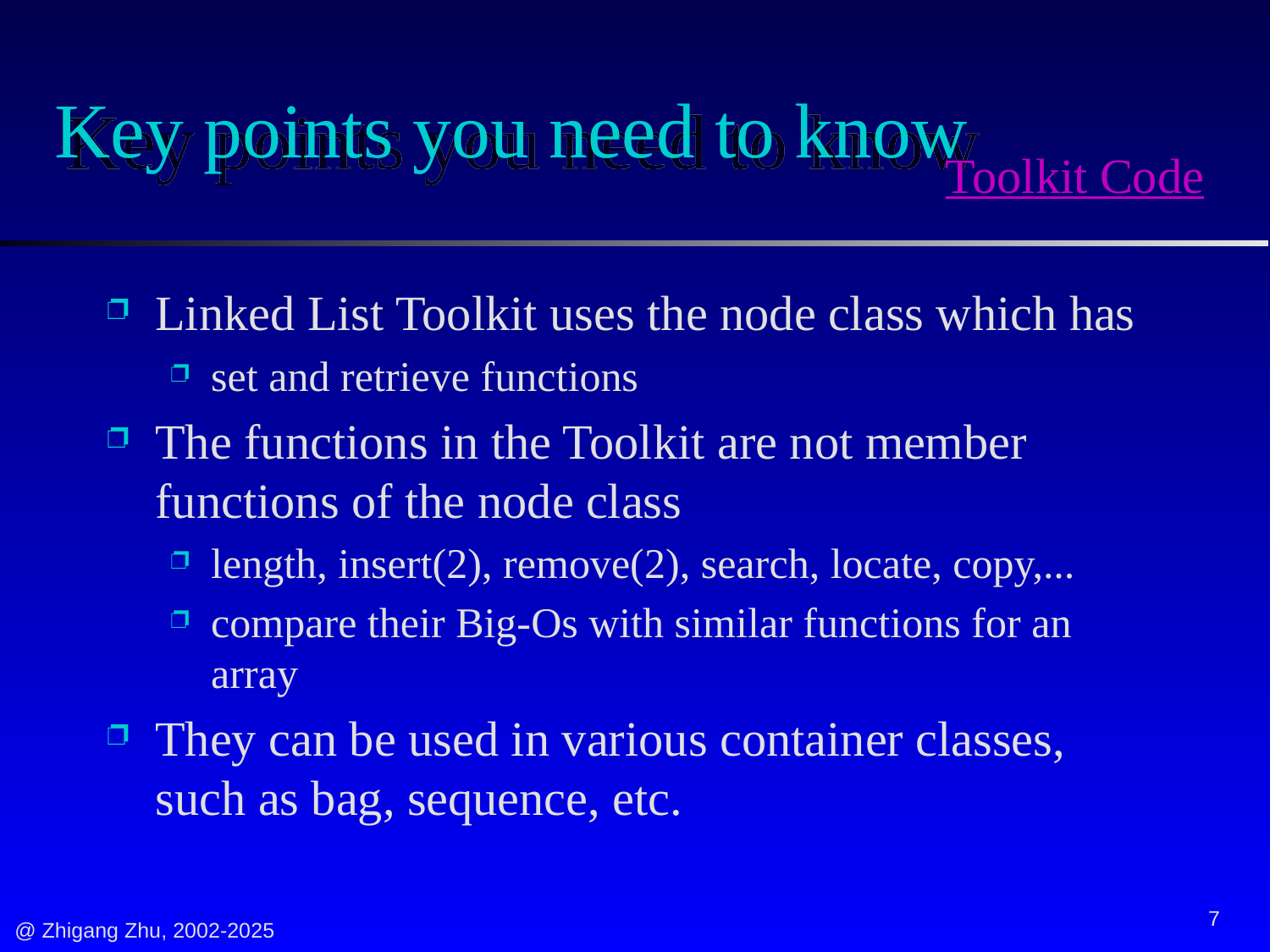

# Key points you need to know
Toolkit Code
Linked List Toolkit uses the node class which has
set and retrieve functions
The functions in the Toolkit are not member functions of the node class
length, insert(2), remove(2), search, locate, copy,...
compare their Big-Os with similar functions for an array
They can be used in various container classes, such as bag, sequence, etc.